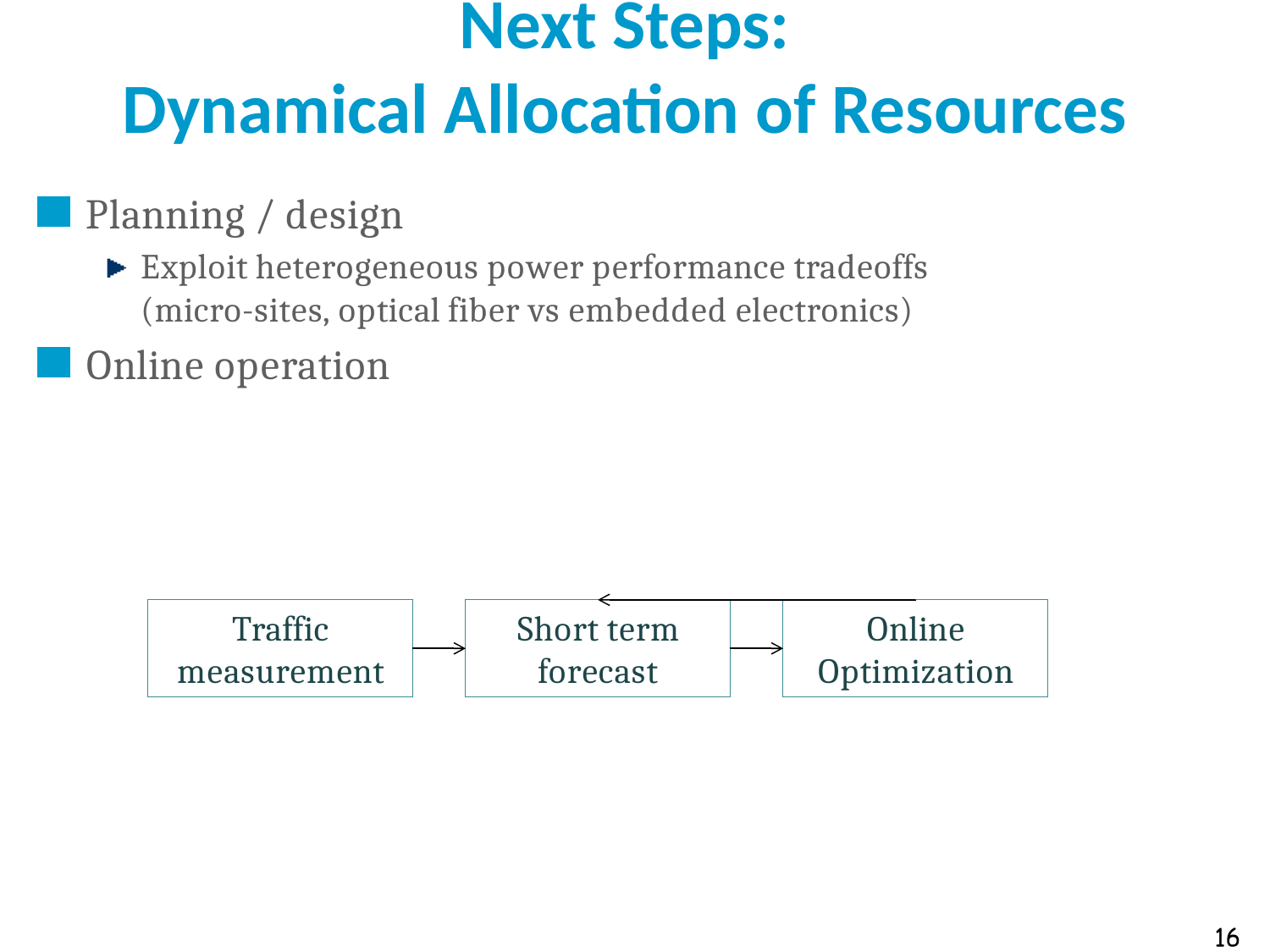

# Next Steps: Dynamical Allocation of Resources
Planning / design
Exploit heterogeneous power performance tradeoffs
(micro-sites, optical fiber vs embedded electronics)
Online operation
Traffic measurement
Short term forecast
Online Optimization
16